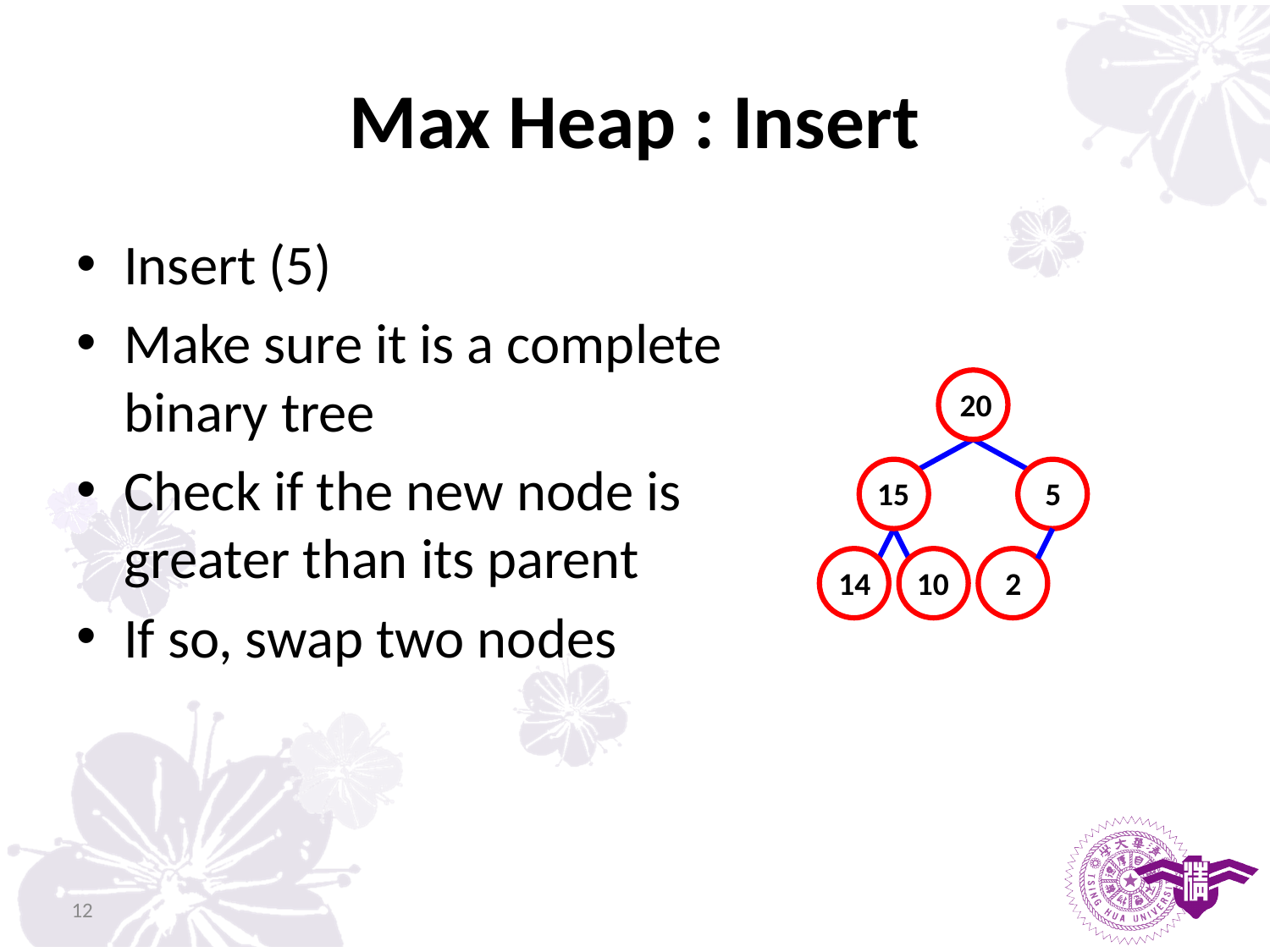

# Max Heap : Insert
Insert (5)
Make sure it is a complete binary tree
Check if the new node is greater than its parent
If so, swap two nodes
20

15

5

14

10

2

12